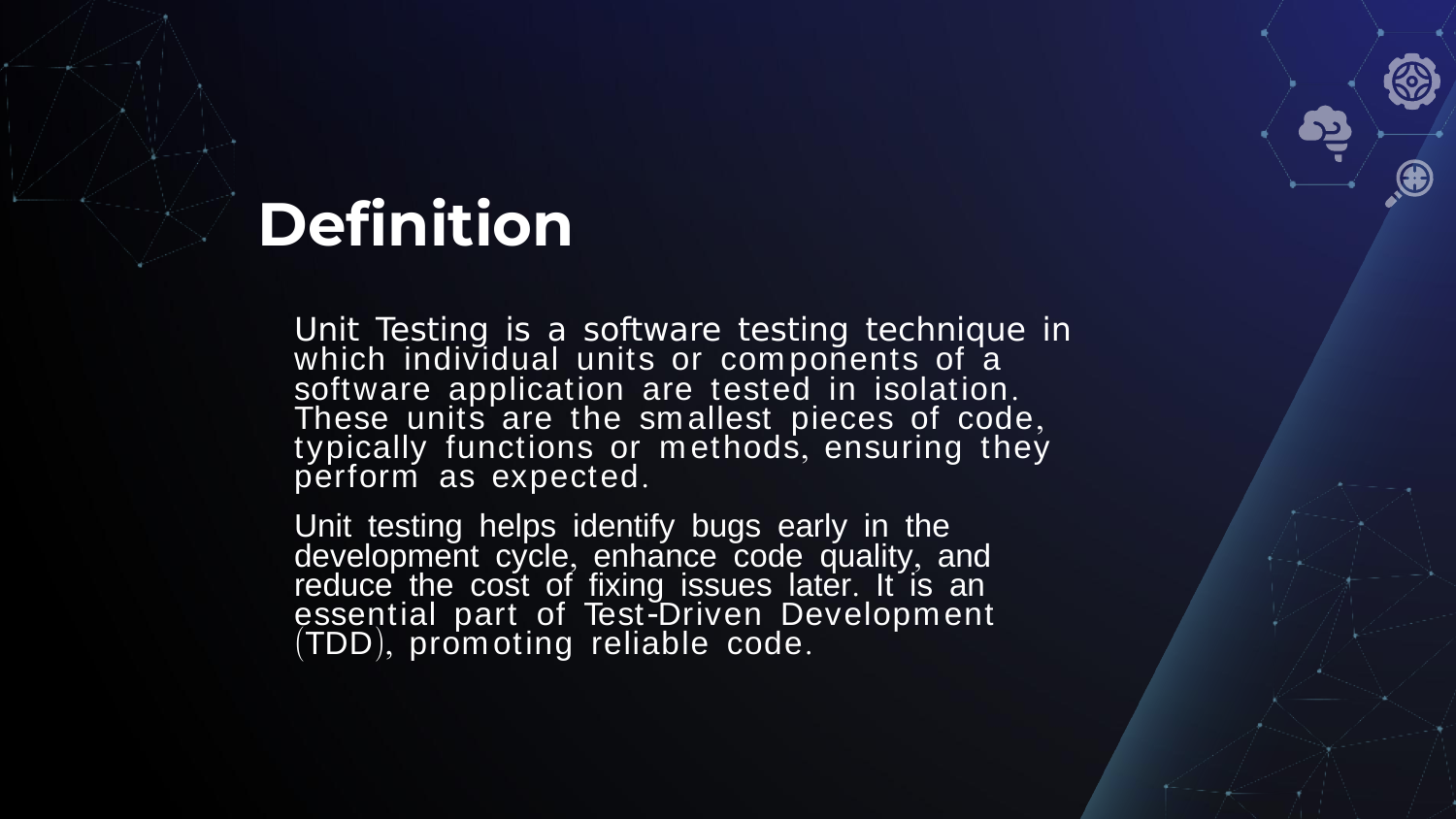

# Definition
Unit Testing is a software testing technique in which individual units or components of a software application are tested in isolation. These units are the smallest pieces of code, typically functions or methods, ensuring they perform as expected.
Unit testing helps identify bugs early in the development cycle, enhance code quality, and reduce the cost of fixing issues later. It is an essential part of Test-Driven Development (TDD), promoting reliable code.